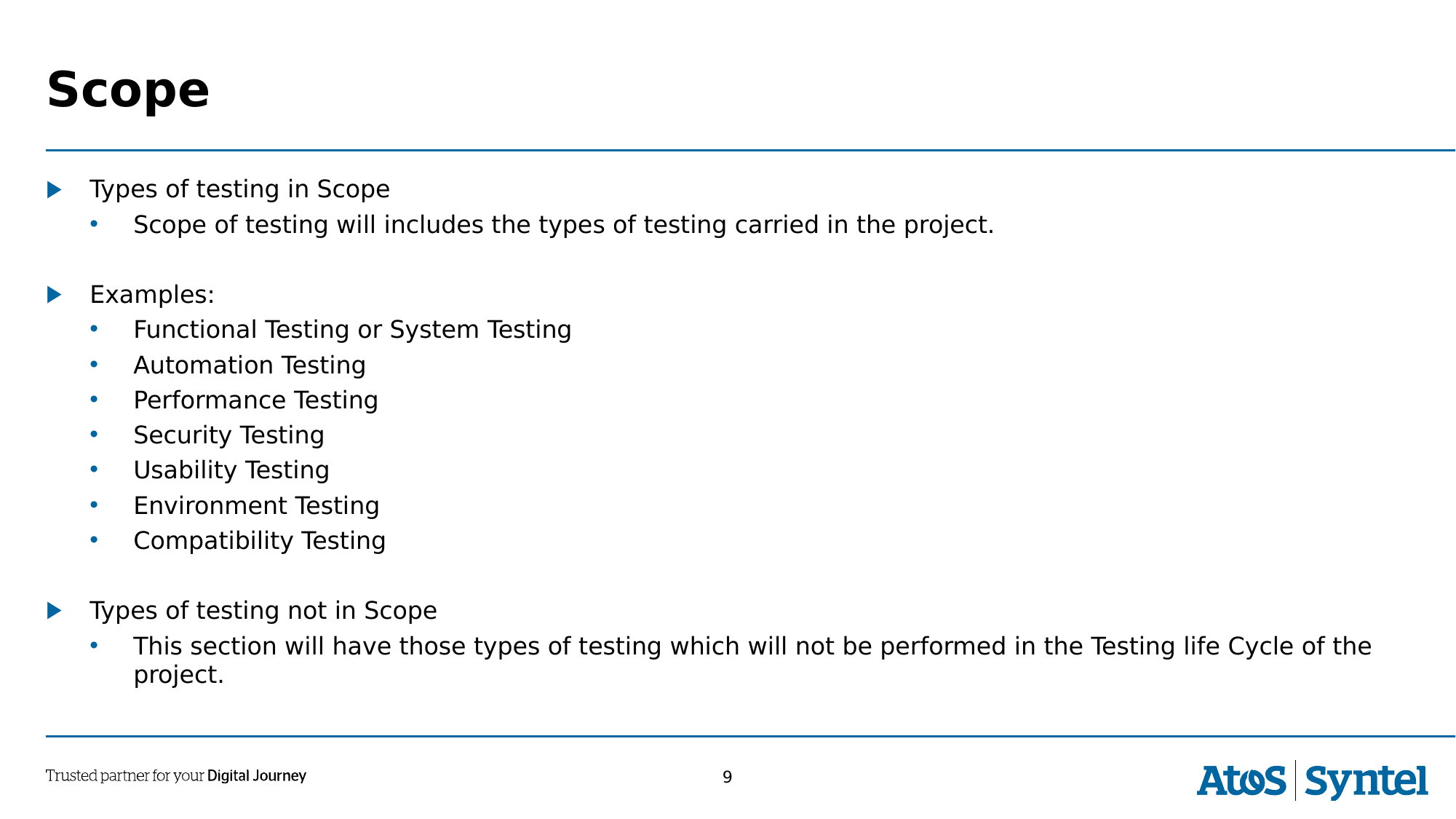

# Scope
Types of testing in Scope
Scope of testing will includes the types of testing carried in the project.

Examples:
Functional Testing or System Testing
Automation Testing
Performance Testing
Security Testing
Usability Testing
Environment Testing
Compatibility Testing

Types of testing not in Scope
This section will have those types of testing which will not be performed in the Testing life Cycle of the project.